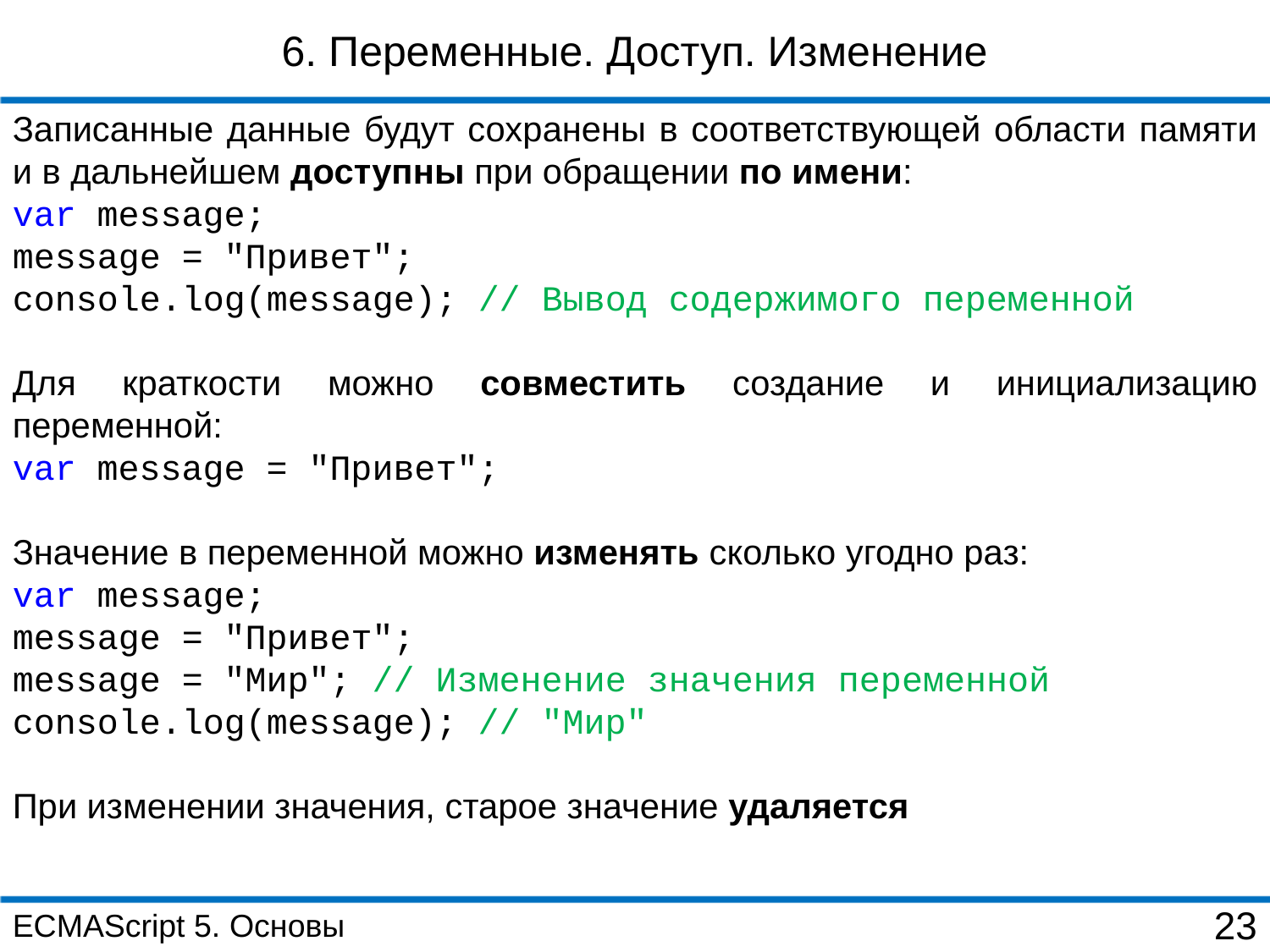

6. Переменные. Доступ. Изменение
Записанные данные будут сохранены в соответствующей области памяти и в дальнейшем доступны при обращении по имени:
var message;
message = "Привет";
console.log(message); // Вывод содержимого переменной

Для краткости можно совместить создание и инициализацию переменной:
var message = "Привет";

Значение в переменной можно изменять сколько угодно раз:
var message;
message = "Привет";
message = "Мир"; // Изменение значения переменной
console.log(message); // "Мир"

При изменении значения, старое значение удаляется
ECMAScript 5. Основы
23